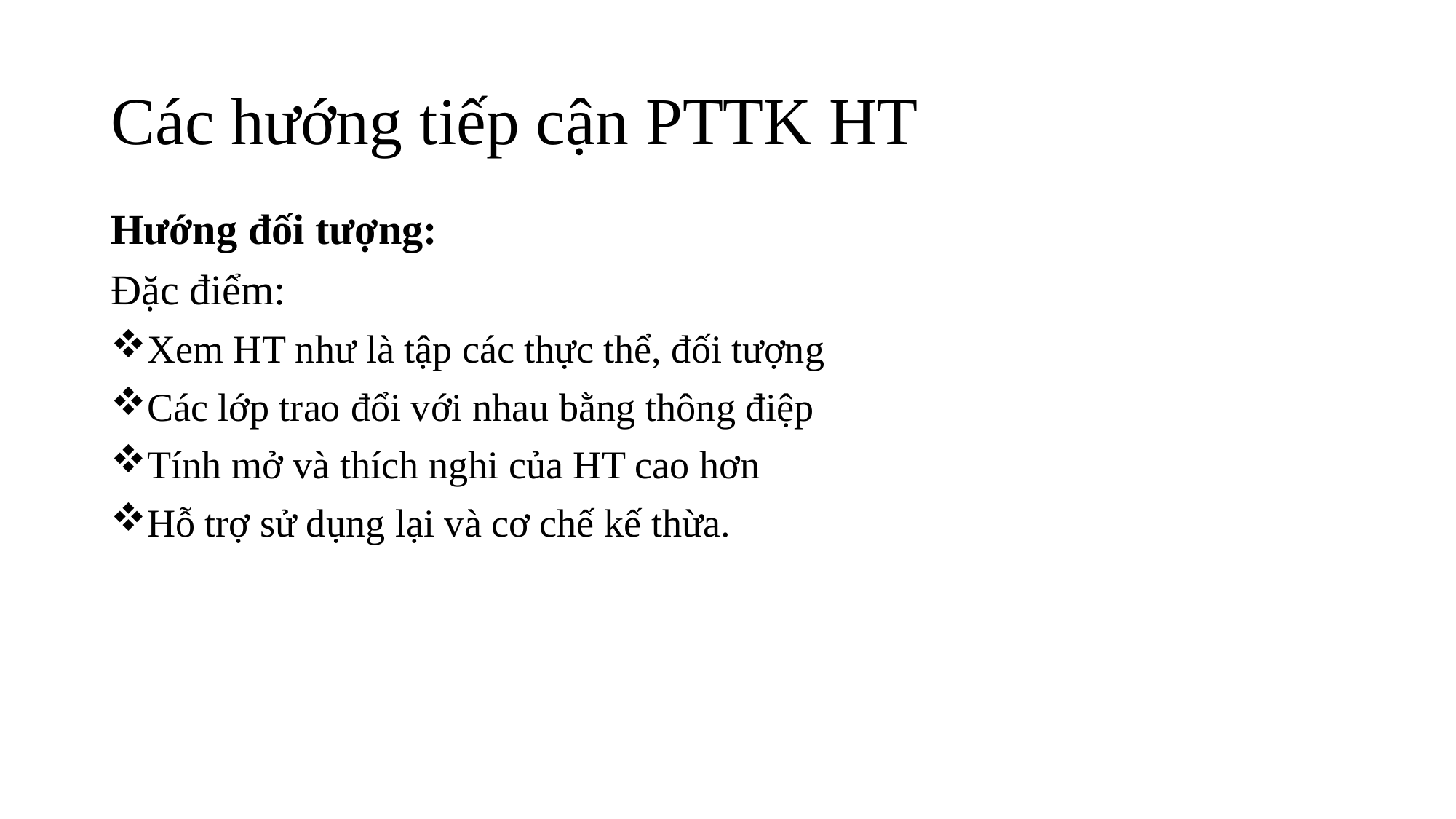

# Các hướng tiếp cận PTTK HT
Hướng đối tượng:
Đặc điểm:
Xem HT như là tập các thực thể, đối tượng
Các lớp trao đổi với nhau bằng thông điệp
Tính mở và thích nghi của HT cao hơn
Hỗ trợ sử dụng lại và cơ chế kế thừa.